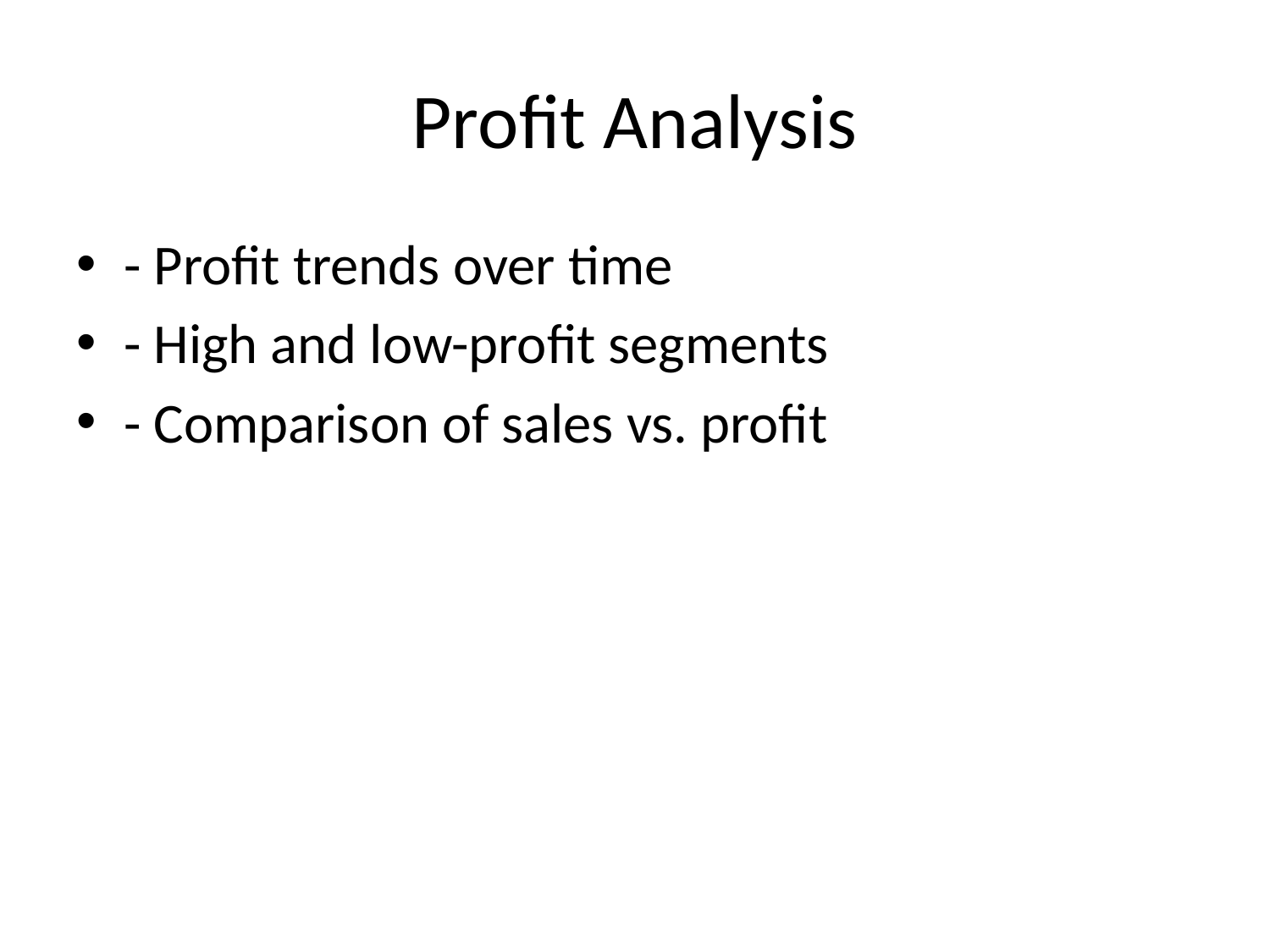

# Profit Analysis
- Profit trends over time
- High and low-profit segments
- Comparison of sales vs. profit